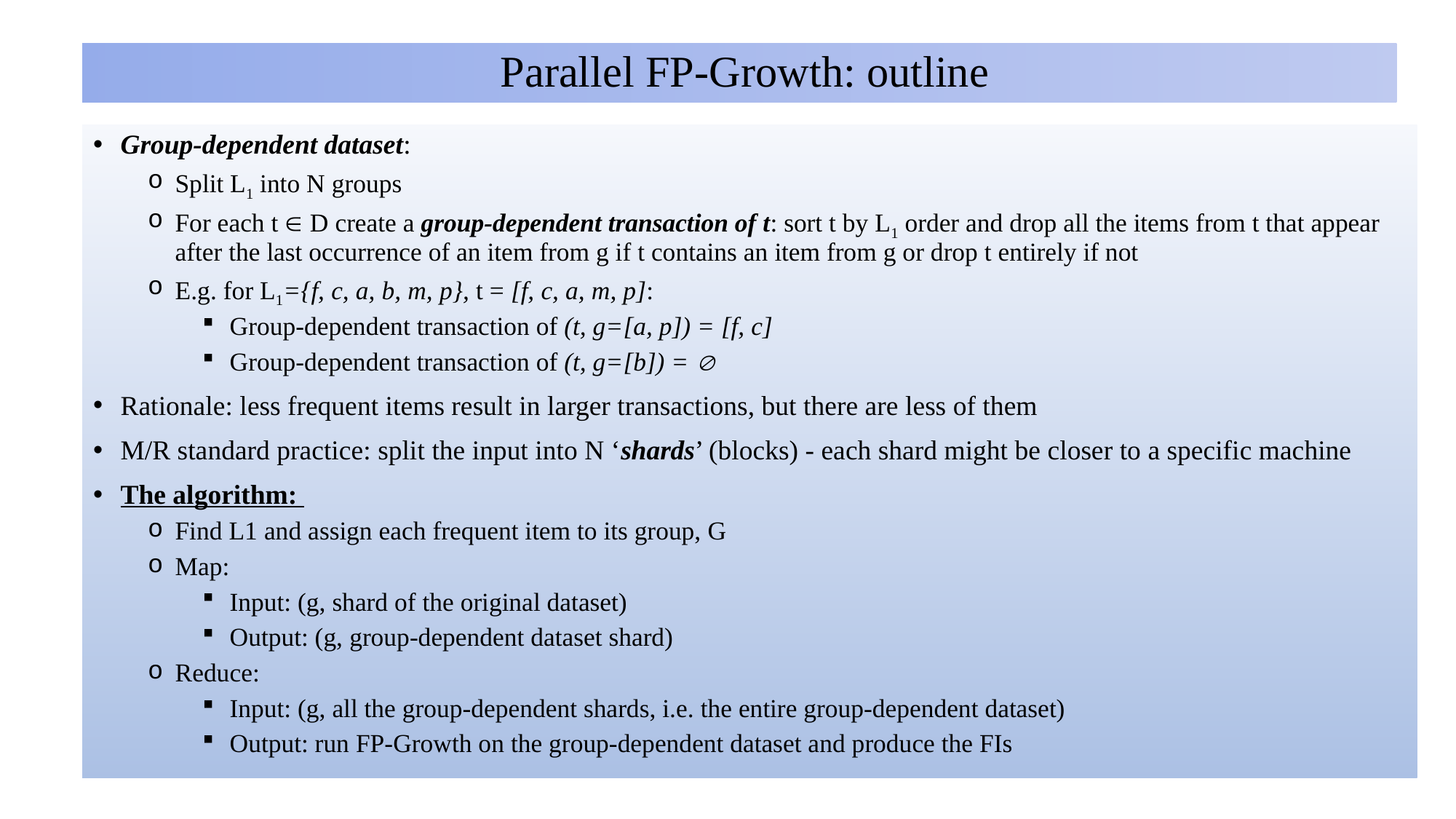

# Parallel FP-Growth: outline
Group-dependent dataset:
Split L1 into N groups
For each t ∈ D create a group-dependent transaction of t: sort t by L1 order and drop all the items from t that appear after the last occurrence of an item from g if t contains an item from g or drop t entirely if not
E.g. for L1={f, c, a, b, m, p}, t = [f, c, a, m, p]:
Group-dependent transaction of (t, g=[a, p]) = [f, c]
Group-dependent transaction of (t, g=[b]) = ∅
Rationale: less frequent items result in larger transactions, but there are less of them
M/R standard practice: split the input into N ‘shards’ (blocks) - each shard might be closer to a specific machine
The algorithm:
Find L1 and assign each frequent item to its group, G
Map:
Input: (g, shard of the original dataset)
Output: (g, group-dependent dataset shard)
Reduce:
Input: (g, all the group-dependent shards, i.e. the entire group-dependent dataset)
Output: run FP-Growth on the group-dependent dataset and produce the FIs